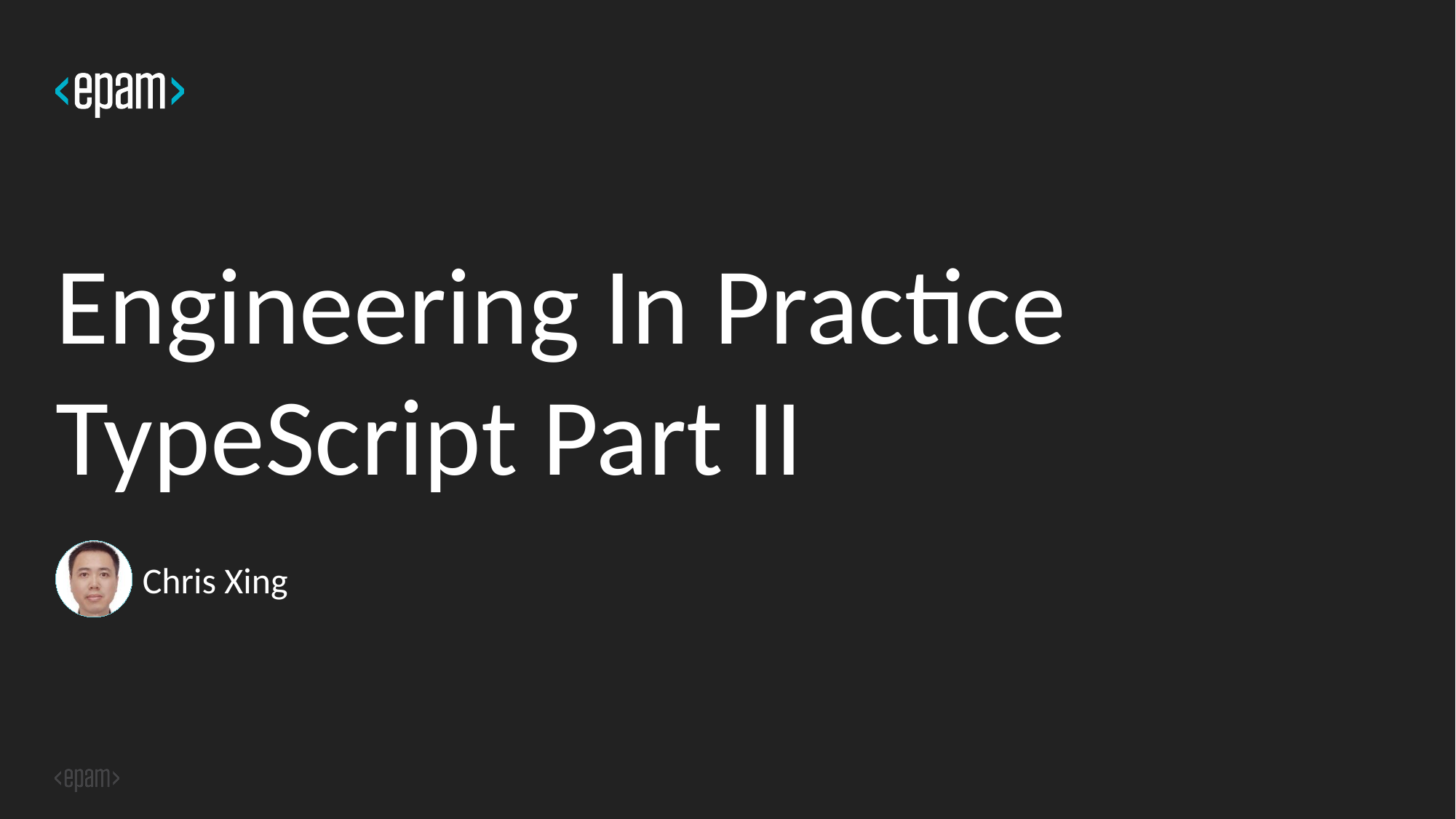

# Engineering In Practice TypeScript Part II

Chris Xing